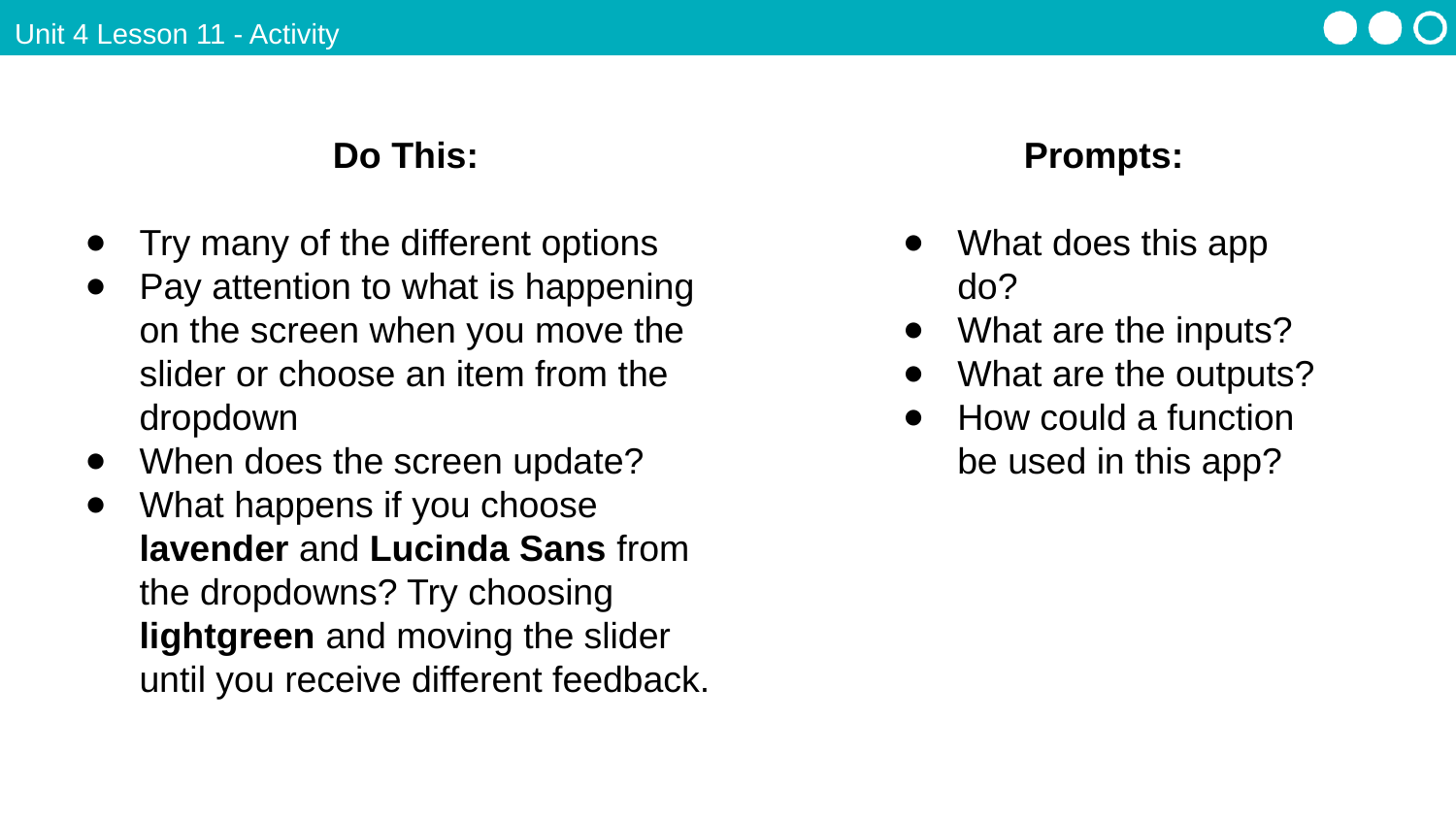

Unit 4 Lesson 11 - Activity
Do This:

Try many of the different options
Pay attention to what is happening on the screen when you move the slider or choose an item from the dropdown
When does the screen update?
What happens if you choose lavender and Lucinda Sans from the dropdowns? Try choosing lightgreen and moving the slider until you receive different feedback.

Prompts:

What does this app do?
What are the inputs?
What are the outputs?
How could a function be used in this app?